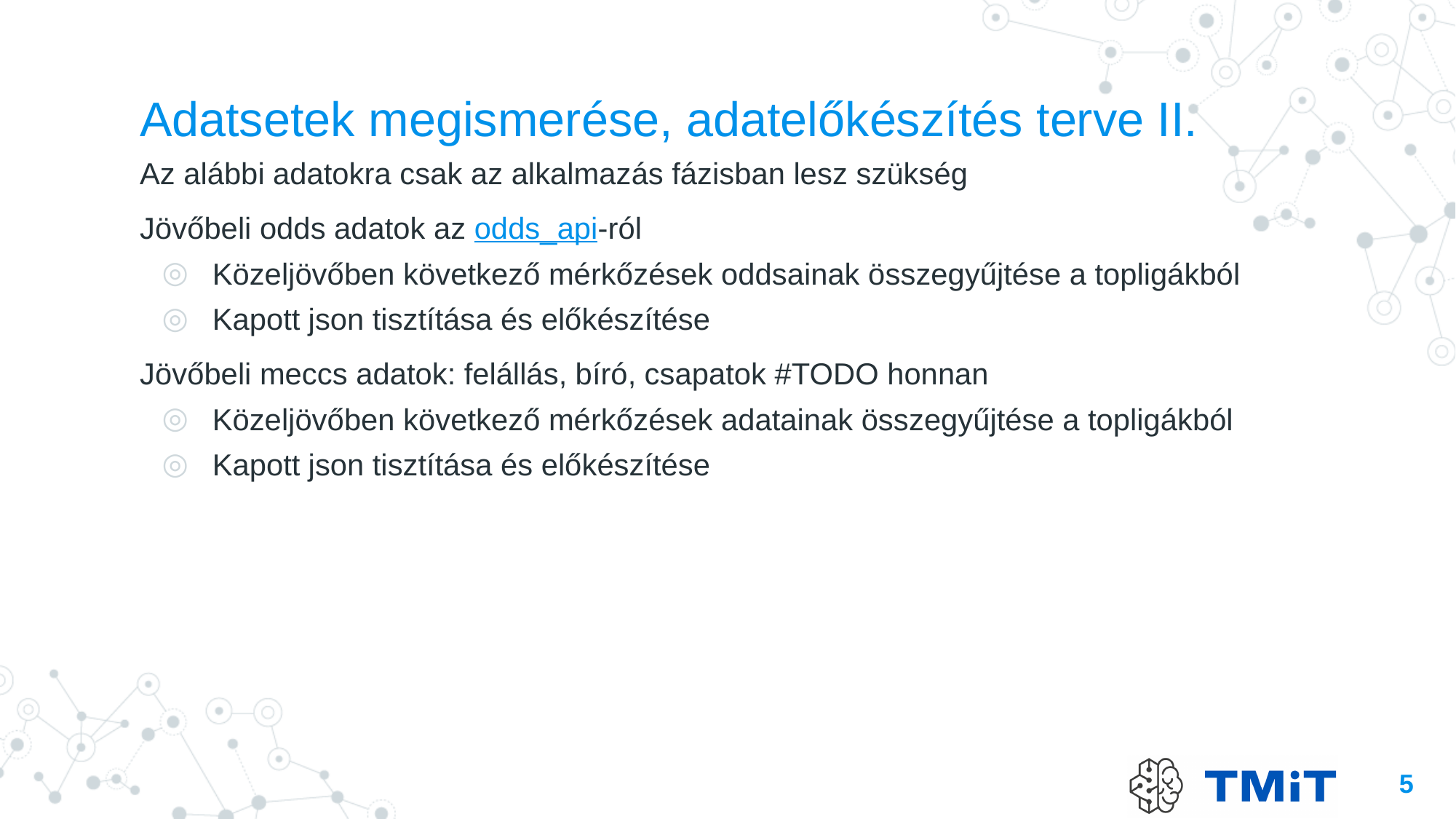

# Adatsetek megismerése, adatelőkészítés terve II.
Az alábbi adatokra csak az alkalmazás fázisban lesz szükség
Jövőbeli odds adatok az odds_api-ról
Közeljövőben következő mérkőzések oddsainak összegyűjtése a topligákból
Kapott json tisztítása és előkészítése
Jövőbeli meccs adatok: felállás, bíró, csapatok #TODO honnan
Közeljövőben következő mérkőzések adatainak összegyűjtése a topligákból
Kapott json tisztítása és előkészítése

5